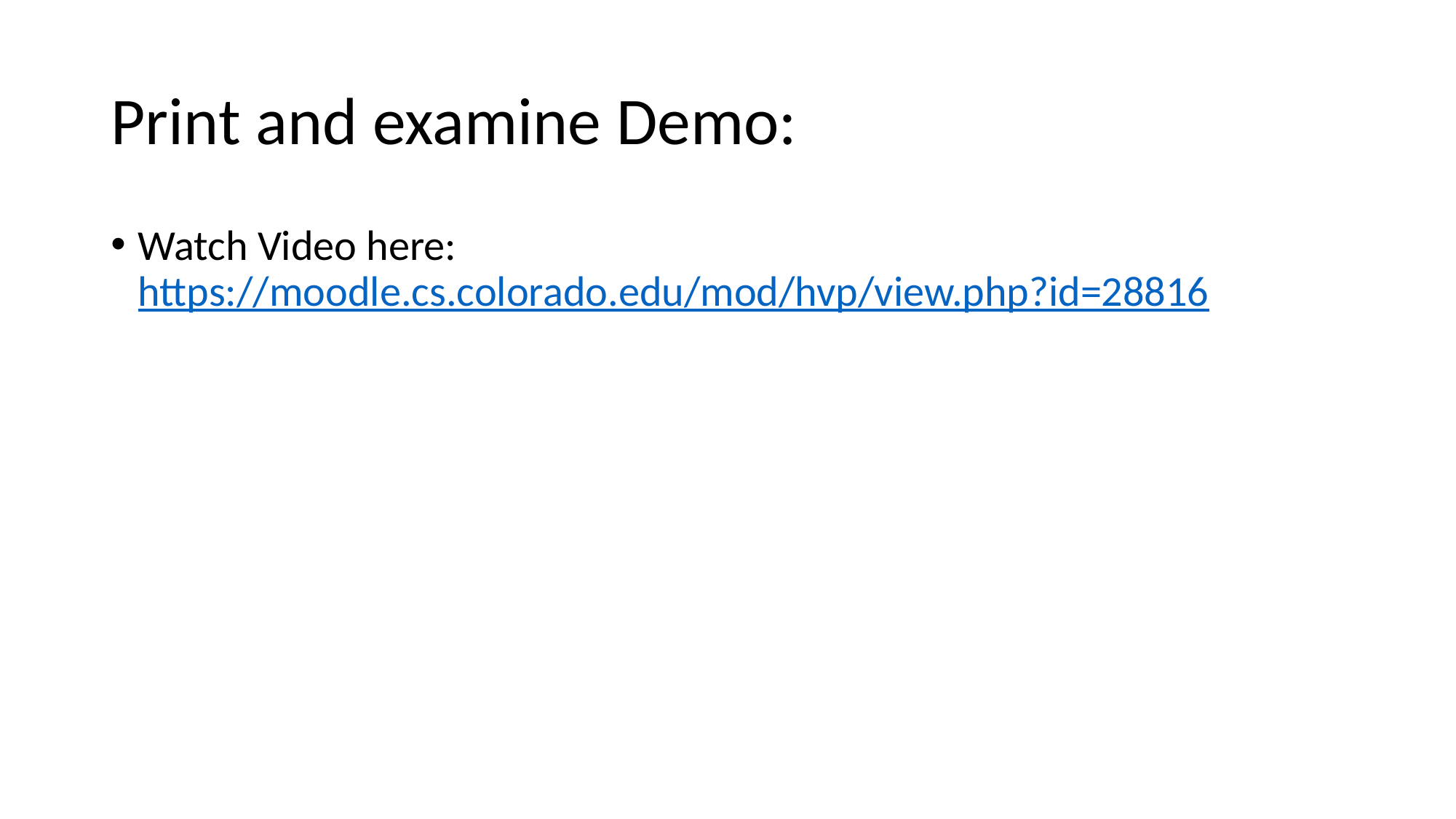

# Print and examine Demo:
Watch Video here: https://moodle.cs.colorado.edu/mod/hvp/view.php?id=28816